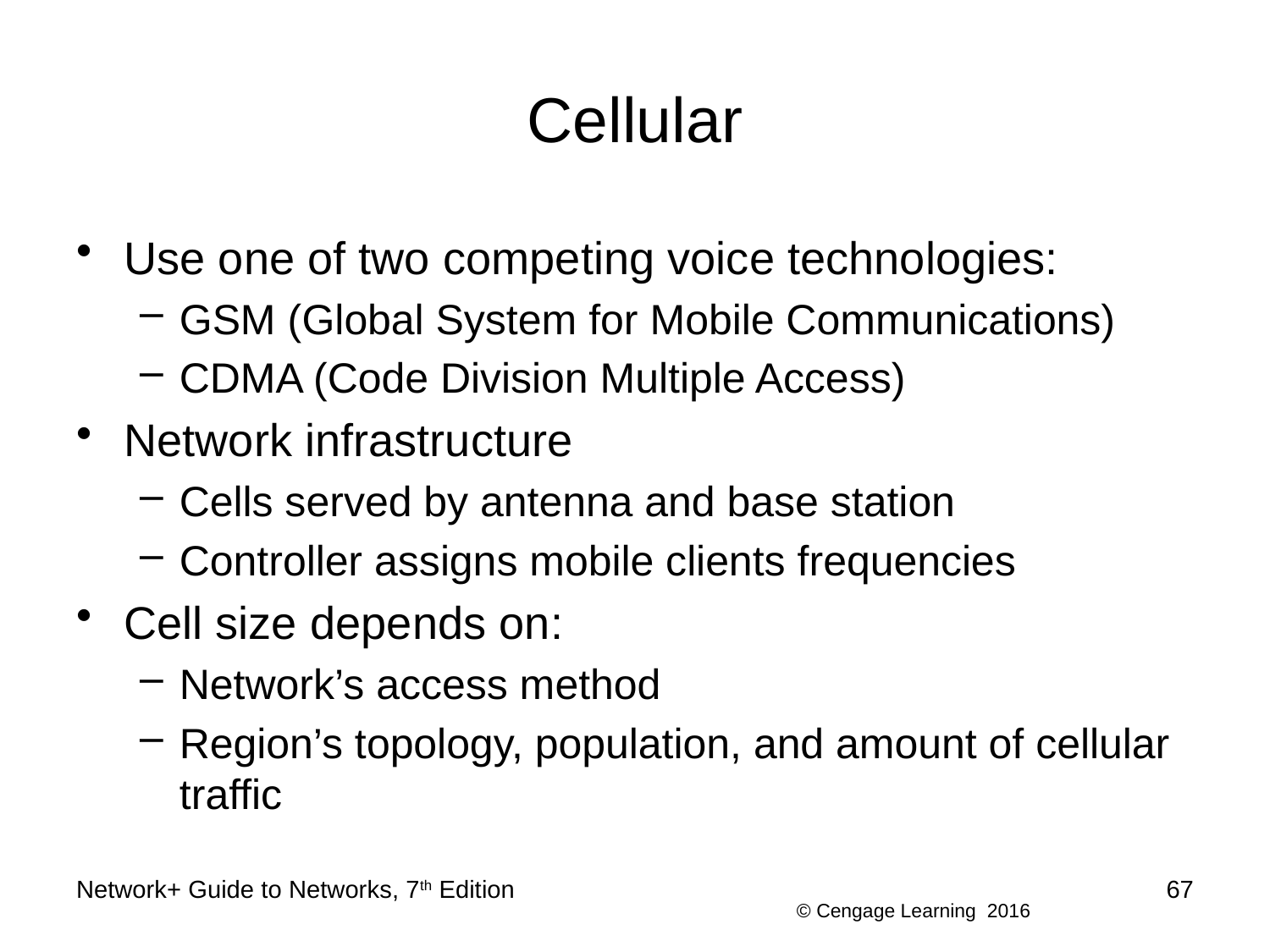

# Cellular
Use one of two competing voice technologies:
GSM (Global System for Mobile Communications)
CDMA (Code Division Multiple Access)
Network infrastructure
Cells served by antenna and base station
Controller assigns mobile clients frequencies
Cell size depends on:
Network’s access method
Region’s topology, population, and amount of cellular traffic

Network+ Guide to Networks, 7th Edition
67